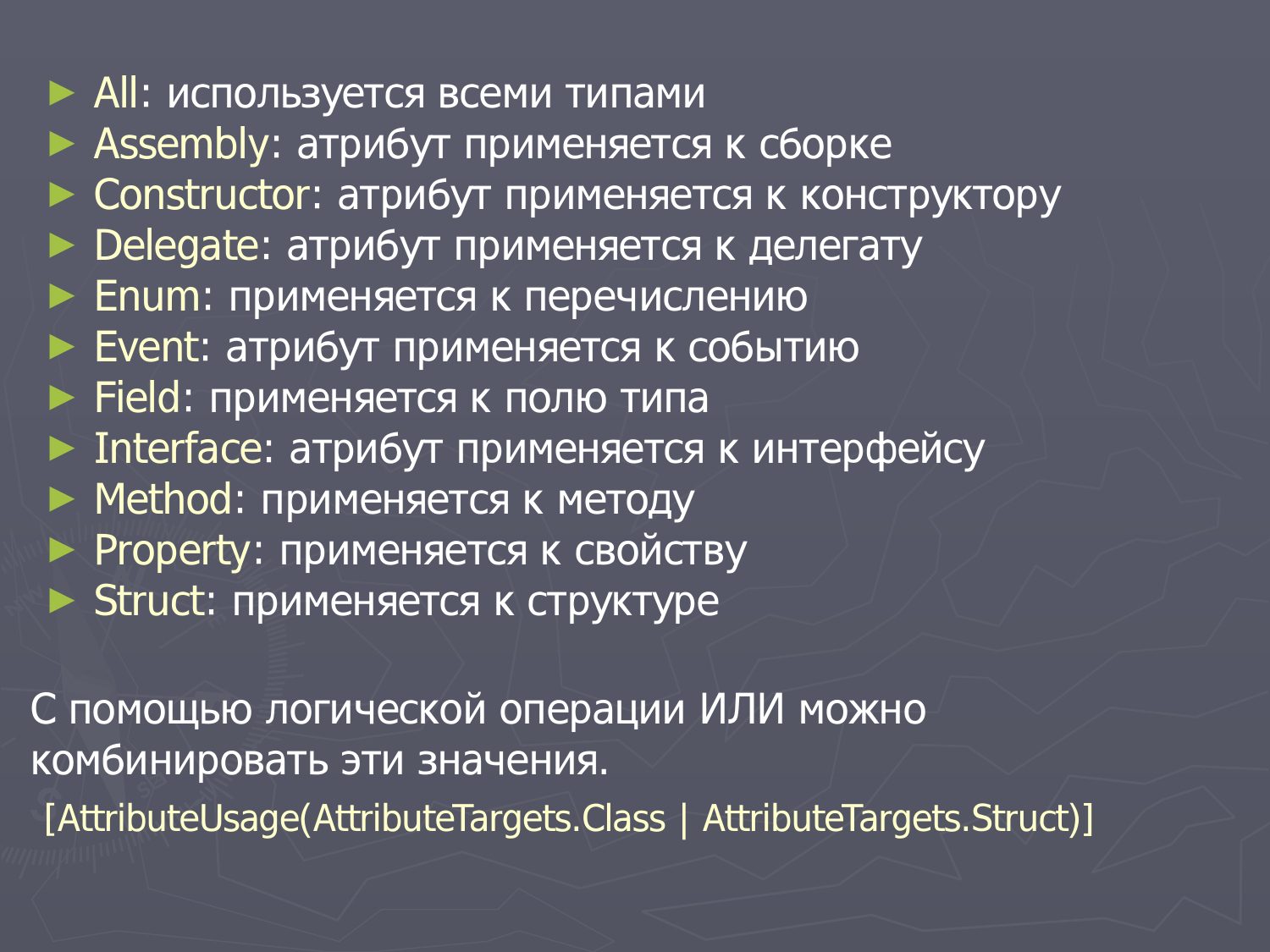

All: используется всеми типами
Assembly: атрибут применяется к сборке
Constructor: атрибут применяется к конструктору
Delegate: атрибут применяется к делегату
Enum: применяется к перечислению
Event: атрибут применяется к событию
Field: применяется к полю типа
Interface: атрибут применяется к интерфейсу
Method: применяется к методу
Property: применяется к свойству
Struct: применяется к структуре

С помощью логической операции ИЛИ можно комбинировать эти значения.
 [AttributeUsage(AttributeTargets.Class | AttributeTargets.Struct)]